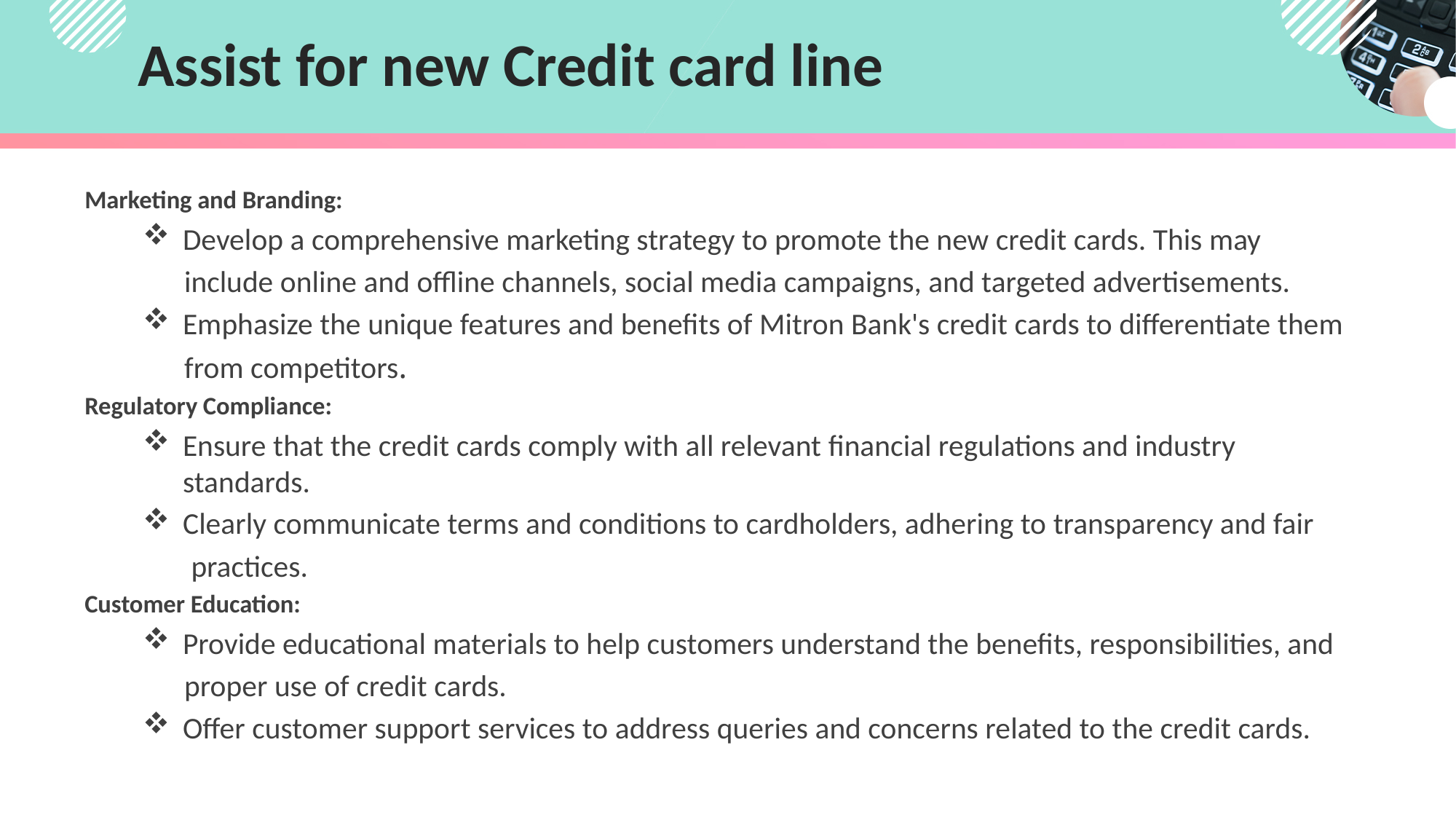

# Assist for new Credit card line
Marketing and Branding:
Develop a comprehensive marketing strategy to promote the new credit cards. This may
      include online and offline channels, social media campaigns, and targeted advertisements.
Emphasize the unique features and benefits of Mitron Bank's credit cards to differentiate them
      from competitors.
Regulatory Compliance:
Ensure that the credit cards comply with all relevant financial regulations and industry standards.
Clearly communicate terms and conditions to cardholders, adhering to transparency and fair
       practices.
Customer Education:
Provide educational materials to help customers understand the benefits, responsibilities, and
      proper use of credit cards.
Offer customer support services to address queries and concerns related to the credit cards.